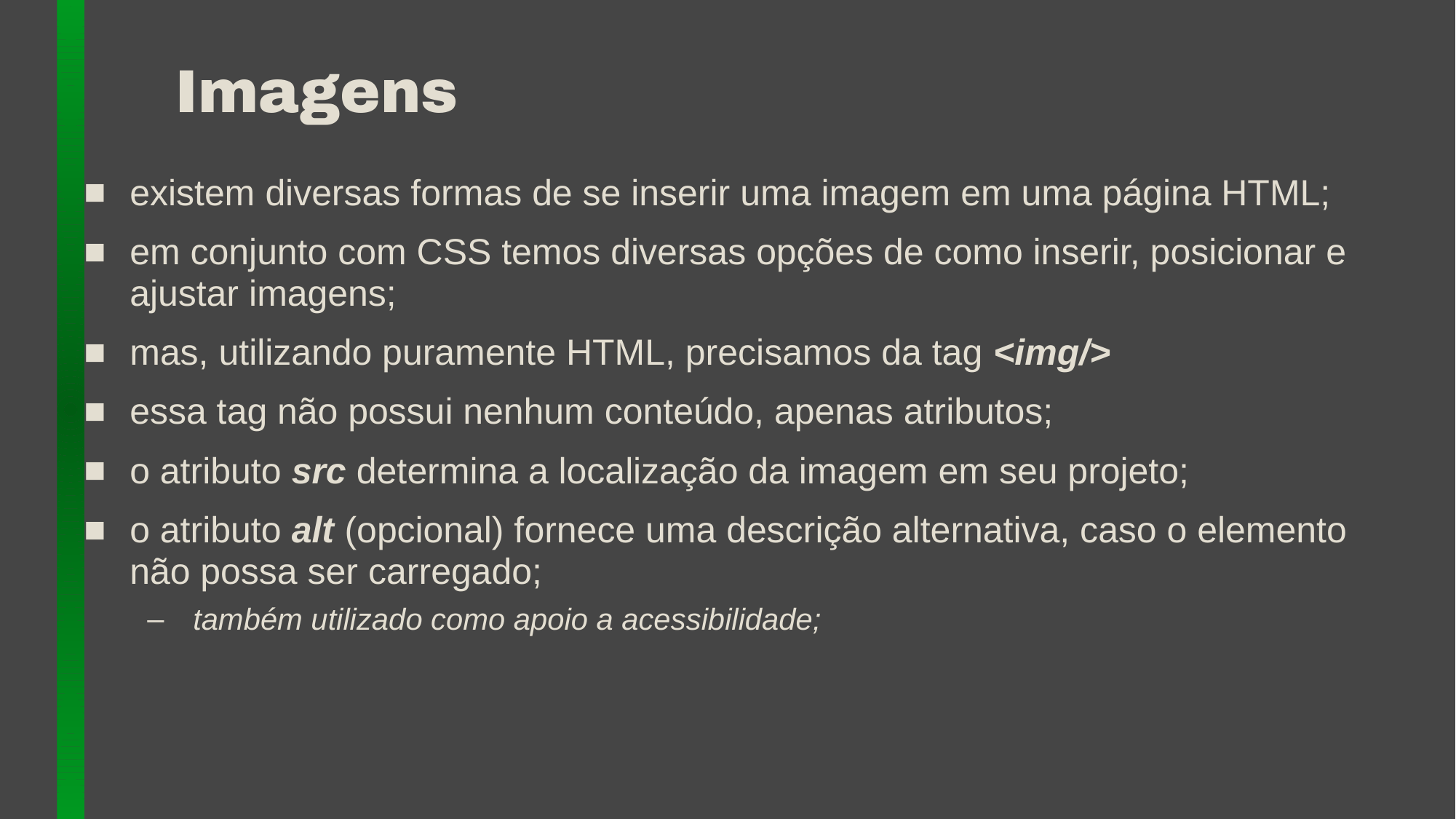

# Imagens
existem diversas formas de se inserir uma imagem em uma página HTML;
em conjunto com CSS temos diversas opções de como inserir, posicionar e ajustar imagens;
mas, utilizando puramente HTML, precisamos da tag <img/>
essa tag não possui nenhum conteúdo, apenas atributos;
o atributo src determina a localização da imagem em seu projeto;
o atributo alt (opcional) fornece uma descrição alternativa, caso o elemento não possa ser carregado;
também utilizado como apoio a acessibilidade;